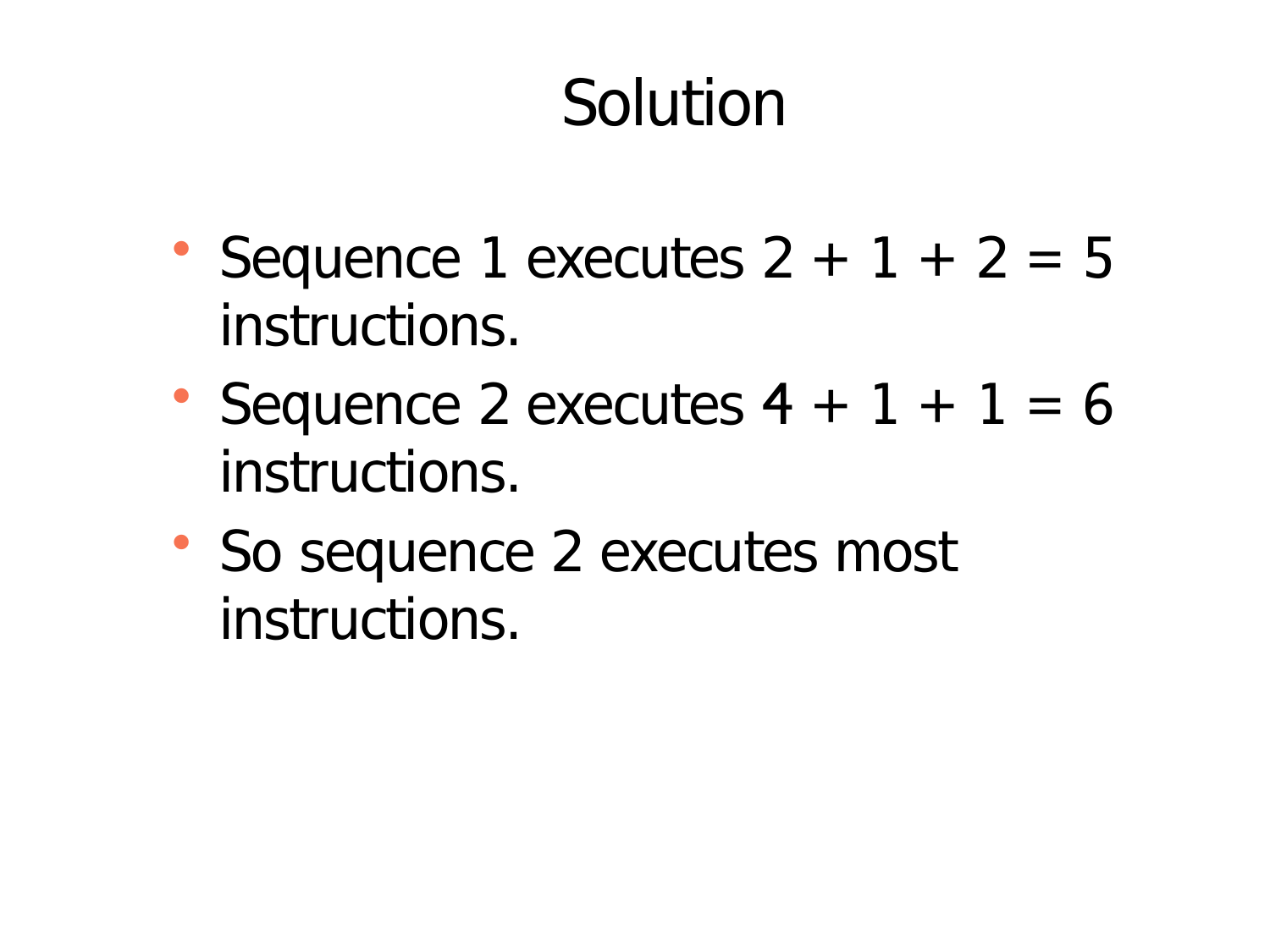

# Solution
Sequence 1 executes 2 + 1 + 2 = 5 instructions.
Sequence 2 executes 4 + 1 + 1 = 6 instructions.
So sequence 2 executes most instructions.